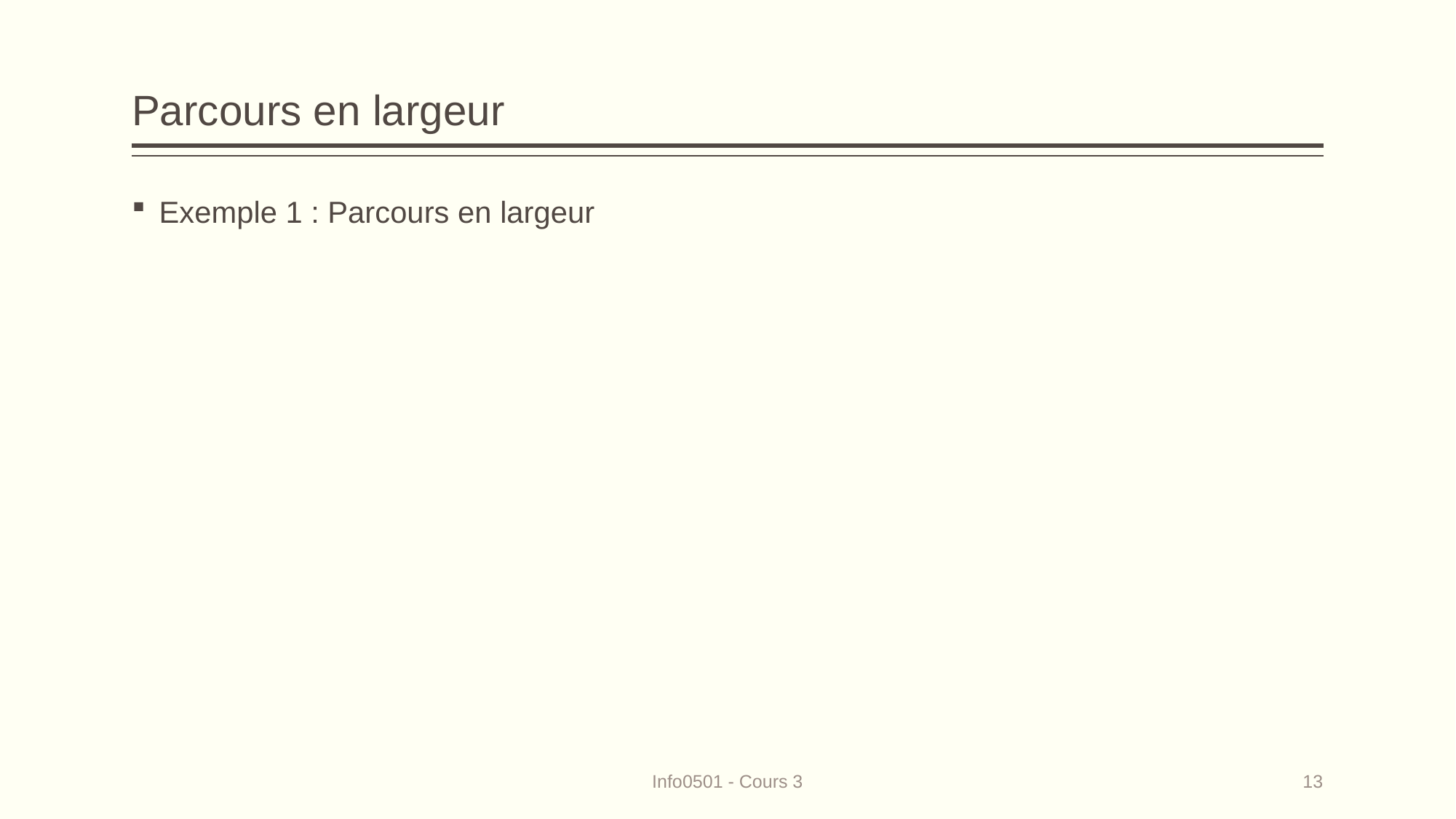

# Parcours en largeur
Exemple 1 : Parcours en largeur

Info0501 - Cours 3
13